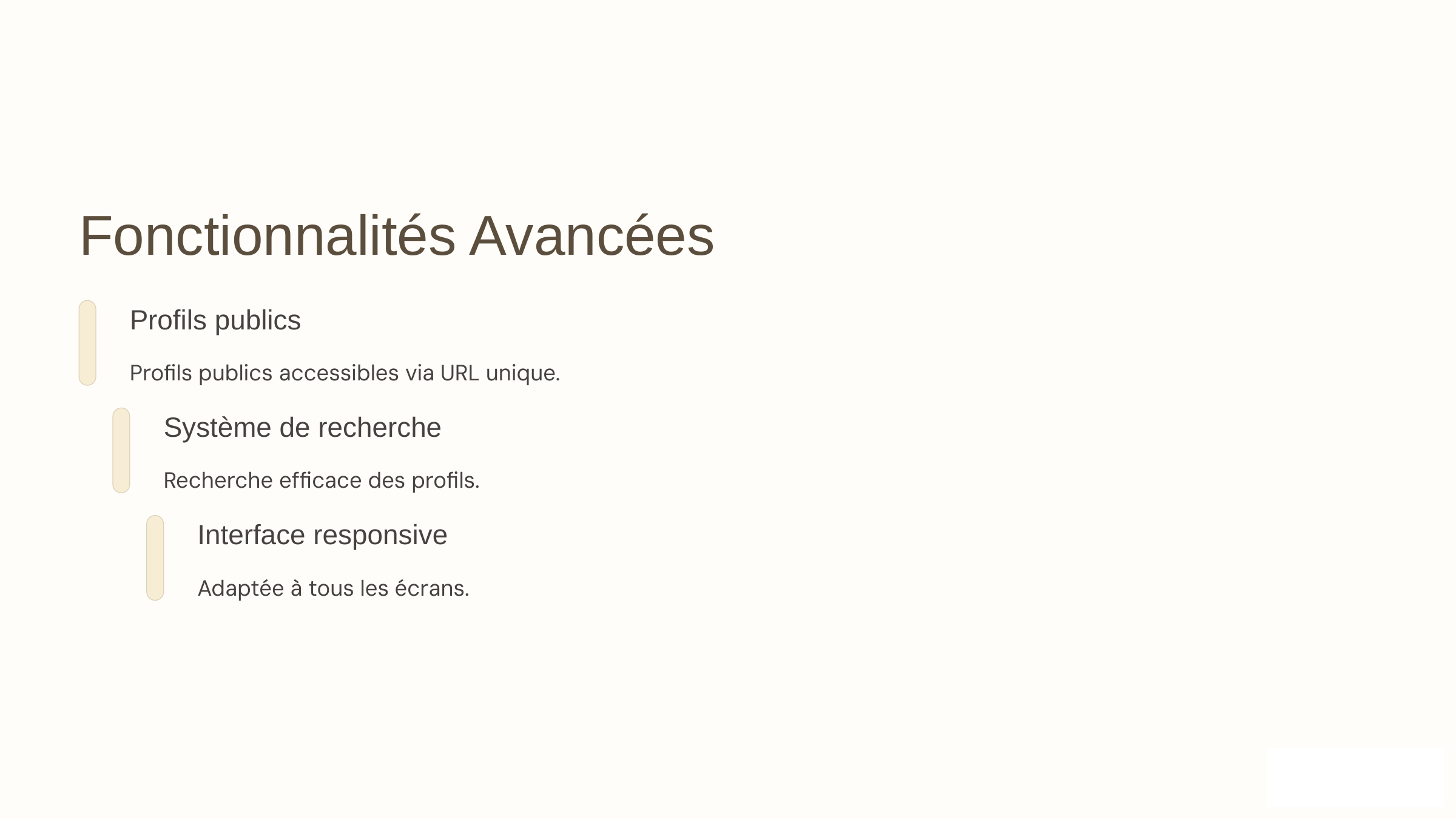

Fonctionnalités Avancées

Profils publics
Profils publics accessibles via URL unique.

Système de recherche
Recherche efficace des profils.

Interface responsive
Adaptée à tous les écrans.